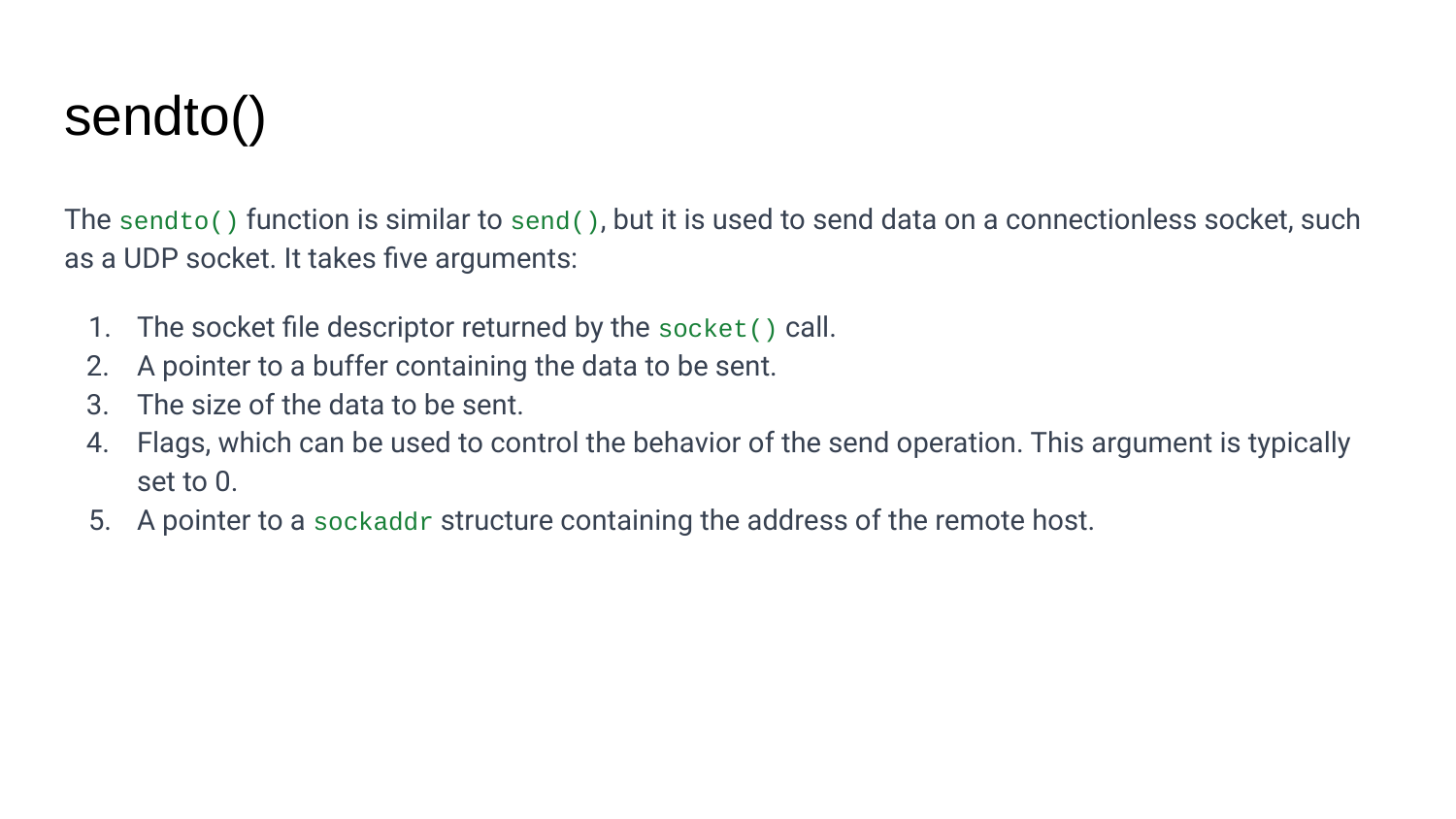

# sendto()
The sendto() function is similar to send(), but it is used to send data on a connectionless socket, such as a UDP socket. It takes five arguments:
The socket file descriptor returned by the socket() call.
A pointer to a buffer containing the data to be sent.
The size of the data to be sent.
Flags, which can be used to control the behavior of the send operation. This argument is typically set to 0.
A pointer to a sockaddr structure containing the address of the remote host.